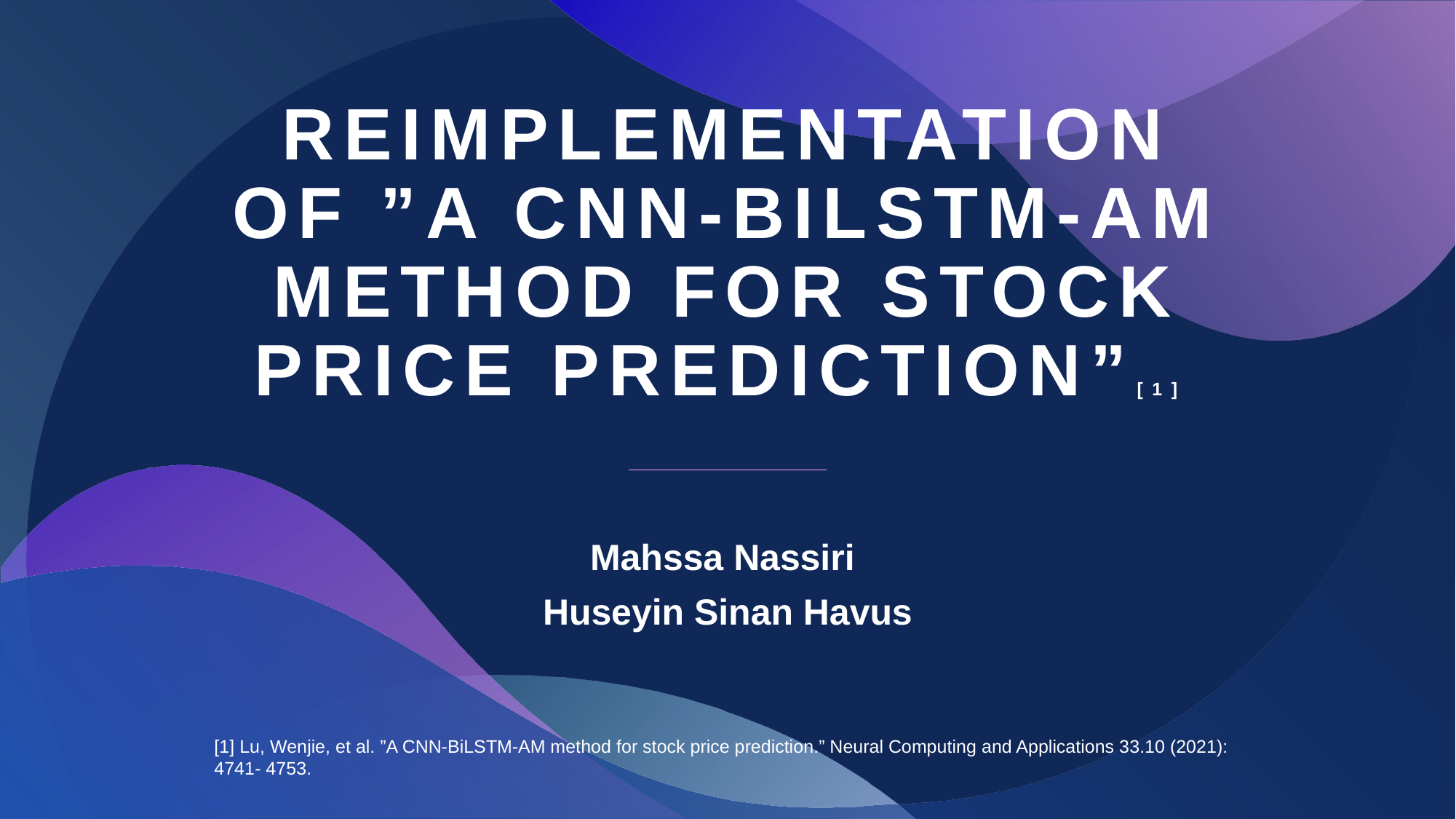

# Reimplementation of ”A CNN-BıLSTM-AM Method for Stock Price Prediction”[1]
Mahssa Nassiri
Huseyin Sinan Havus

[1] Lu, Wenjie, et al. ”A CNN-BiLSTM-AM method for stock price prediction.” Neural Computing and Applications 33.10 (2021): 4741- 4753.